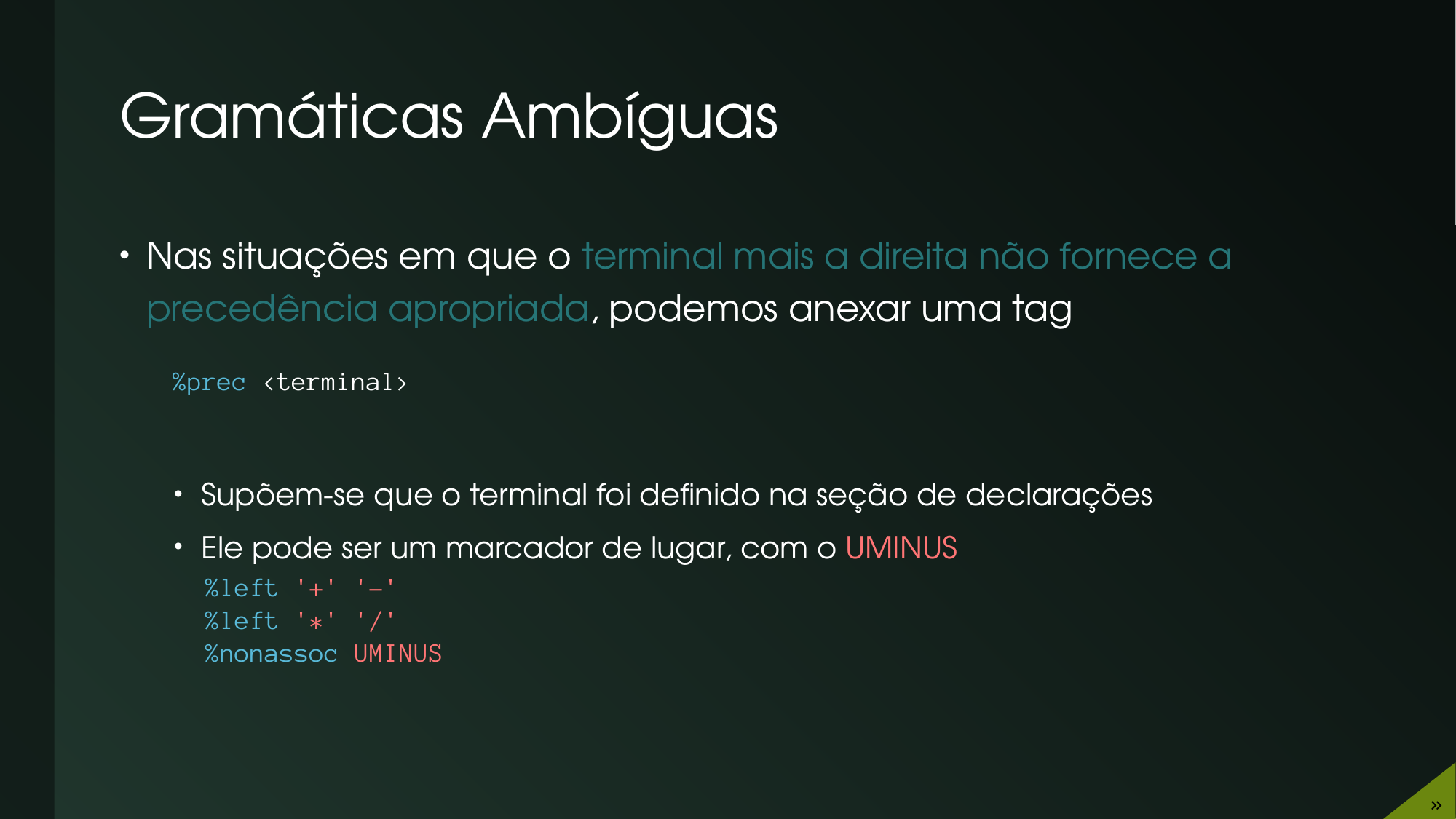

# Gramáticas Ambíguas
Nas situações em que o terminal mais a direita não fornece a precedência apropriada, podemos anexar uma tag

Supõem-se que o terminal foi definido na seção de declarações
Ele pode ser um marcador de lugar, com o UMINUS
%prec <terminal>
%left '+' '-'
%left '*' '/'
%nonassoc UMINUS

»